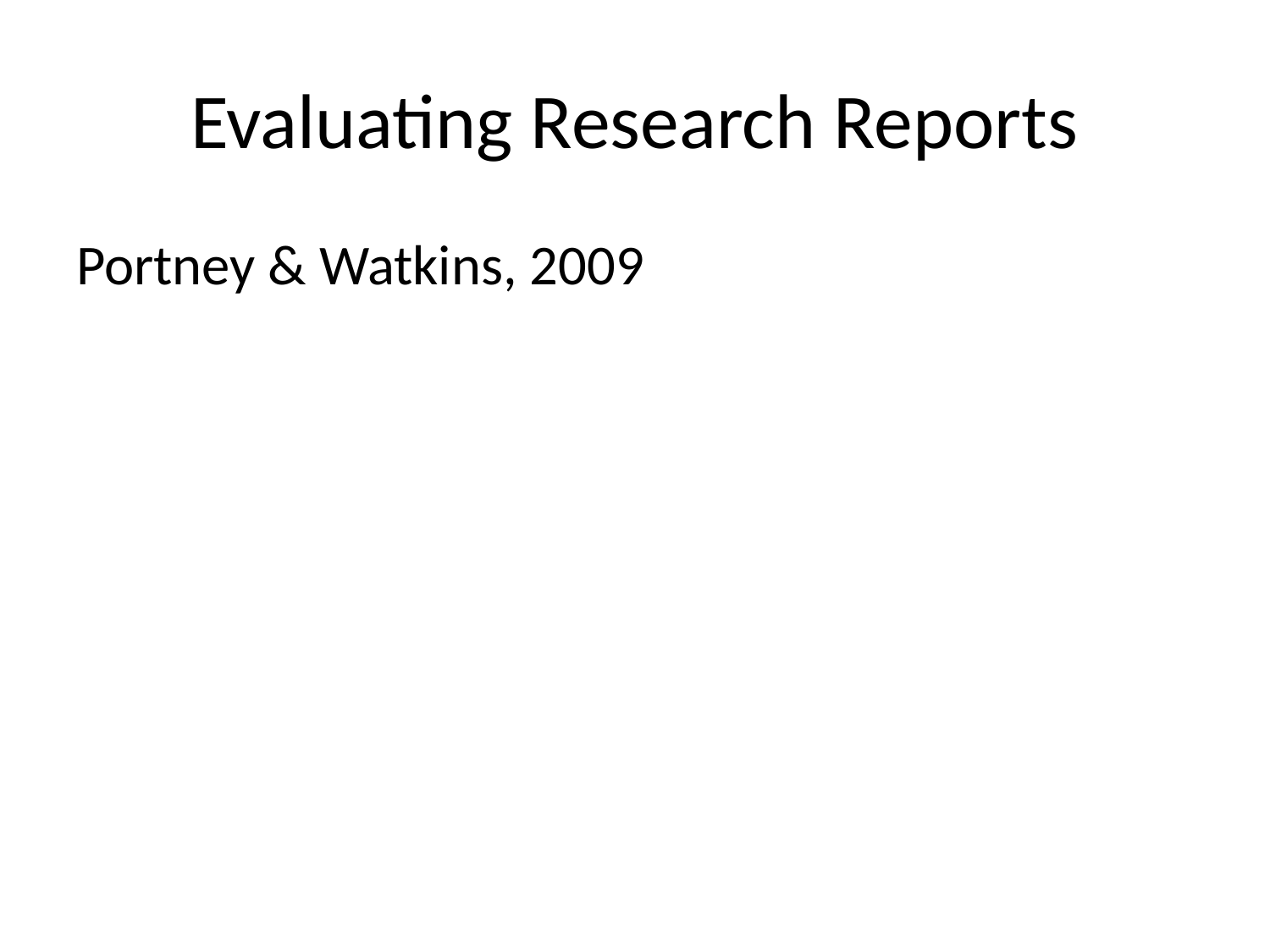

# Evaluating Research Reports
Portney & Watkins, 2009